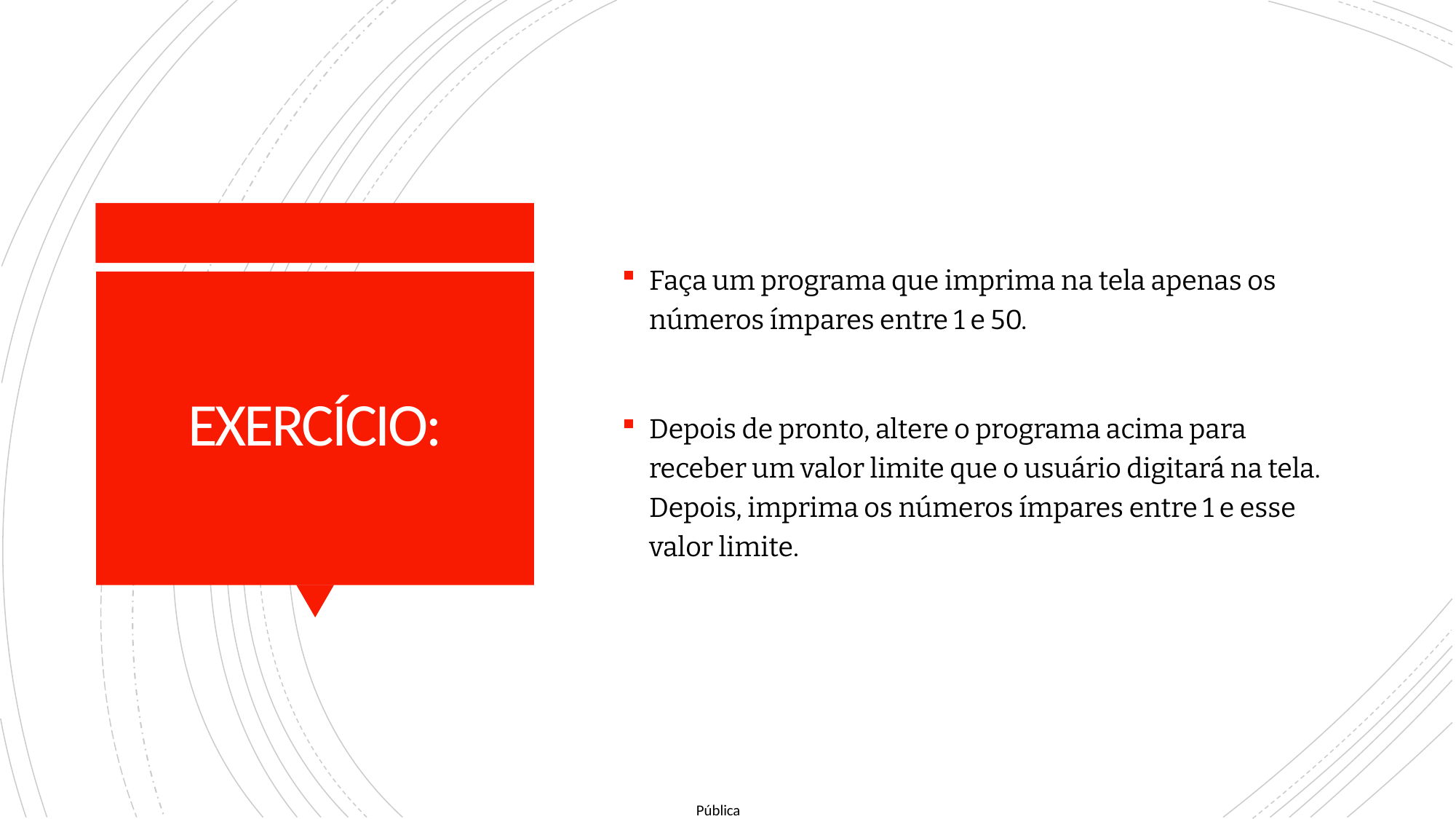

Faça um programa que imprima na tela apenas os números ímpares entre 1 e 50.

Depois de pronto, altere o programa acima para receber um valor limite que o usuário digitará na tela. Depois, imprima os números ímpares entre 1 e esse valor limite.
# EXERCÍCIO: